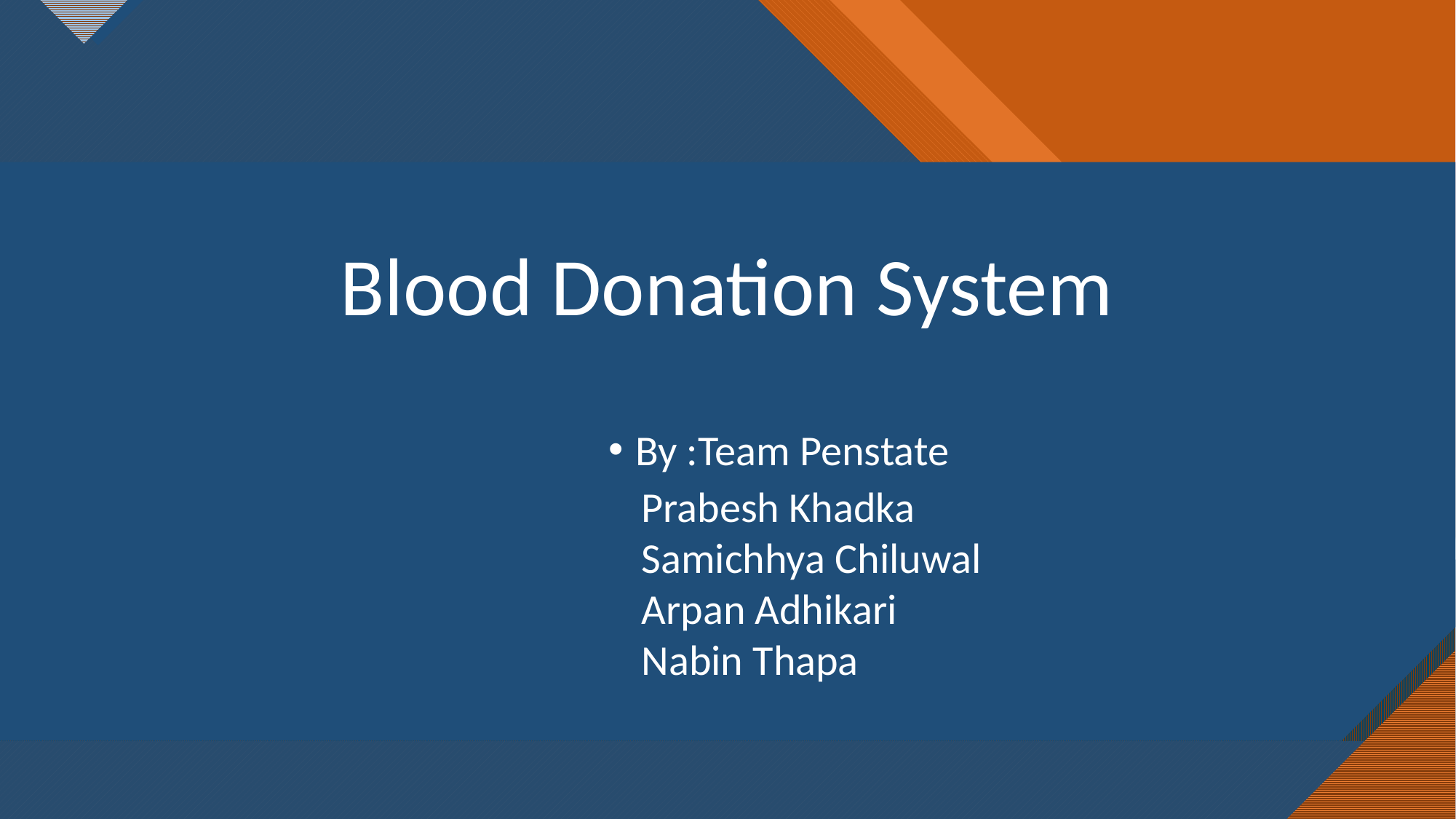

Blood Donation System
By :Team Penstate
Prabesh Khadka
Samichhya Chiluwal
Arpan Adhikari
Nabin Thapa